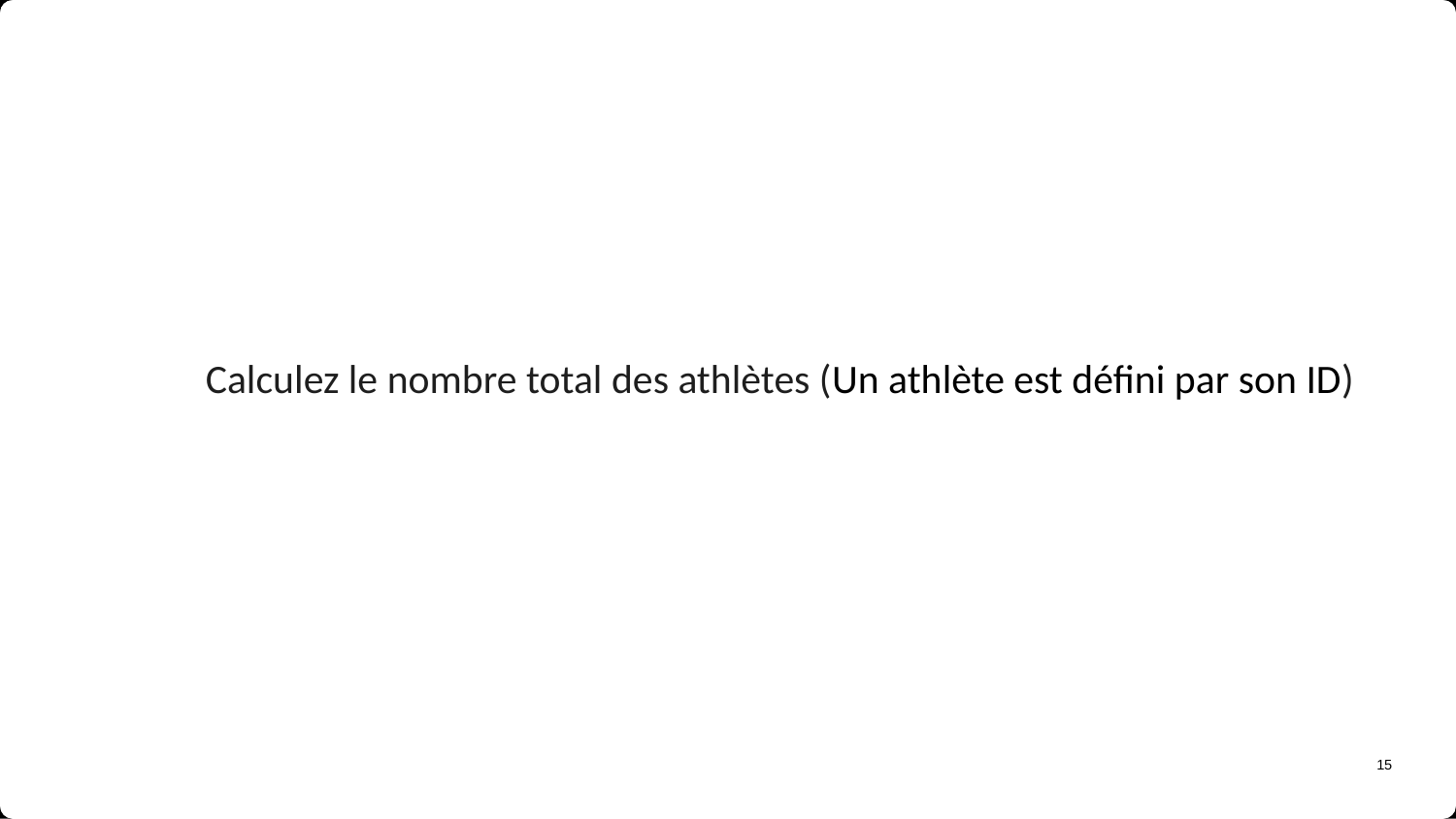

Calculez le nombre total des athlètes (Un athlète est défini par son ID)

15